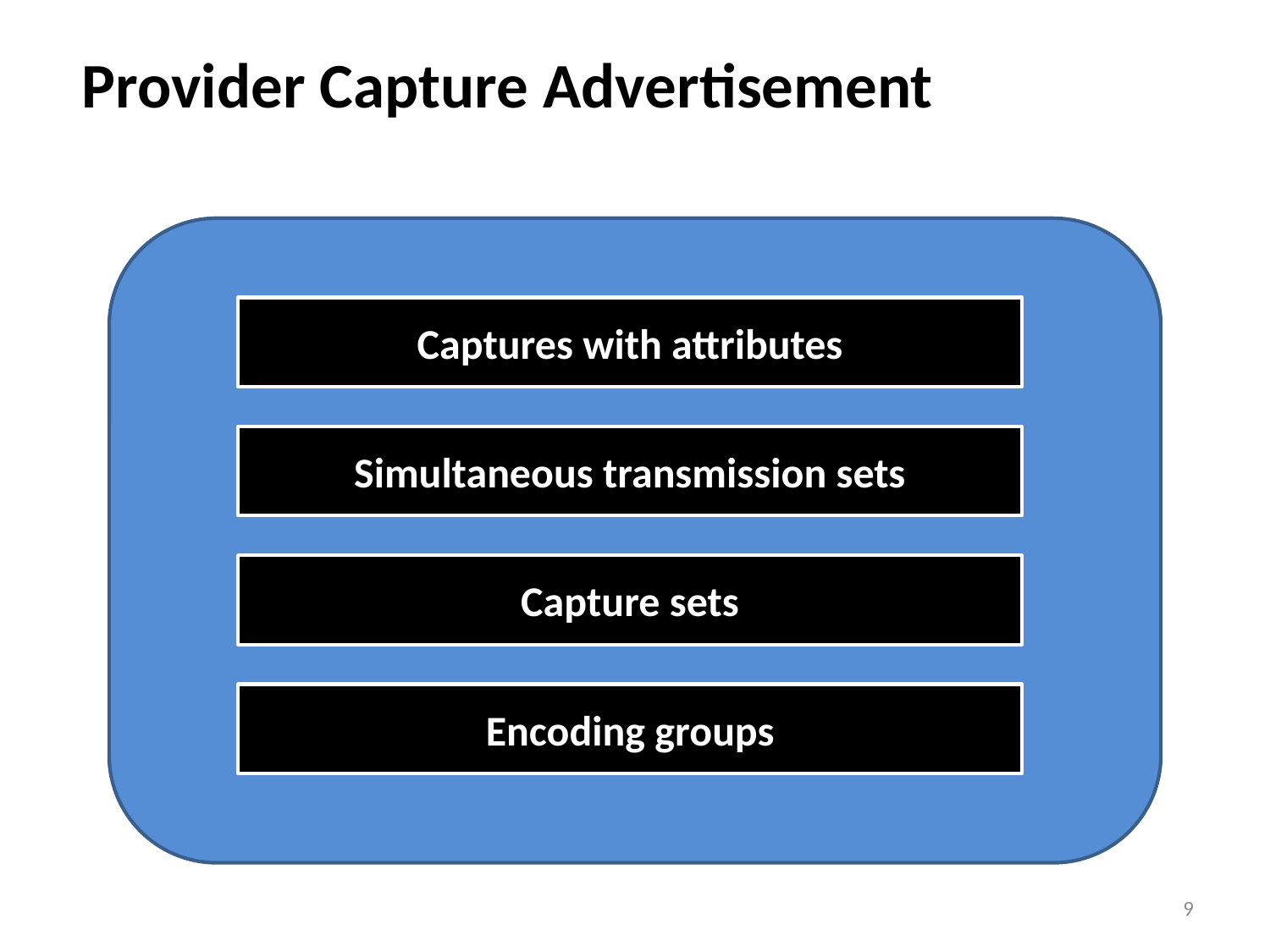

# Provider Capture Advertisement

Captures with attributes
Simultaneous transmission sets
Capture sets
Encoding groups
9